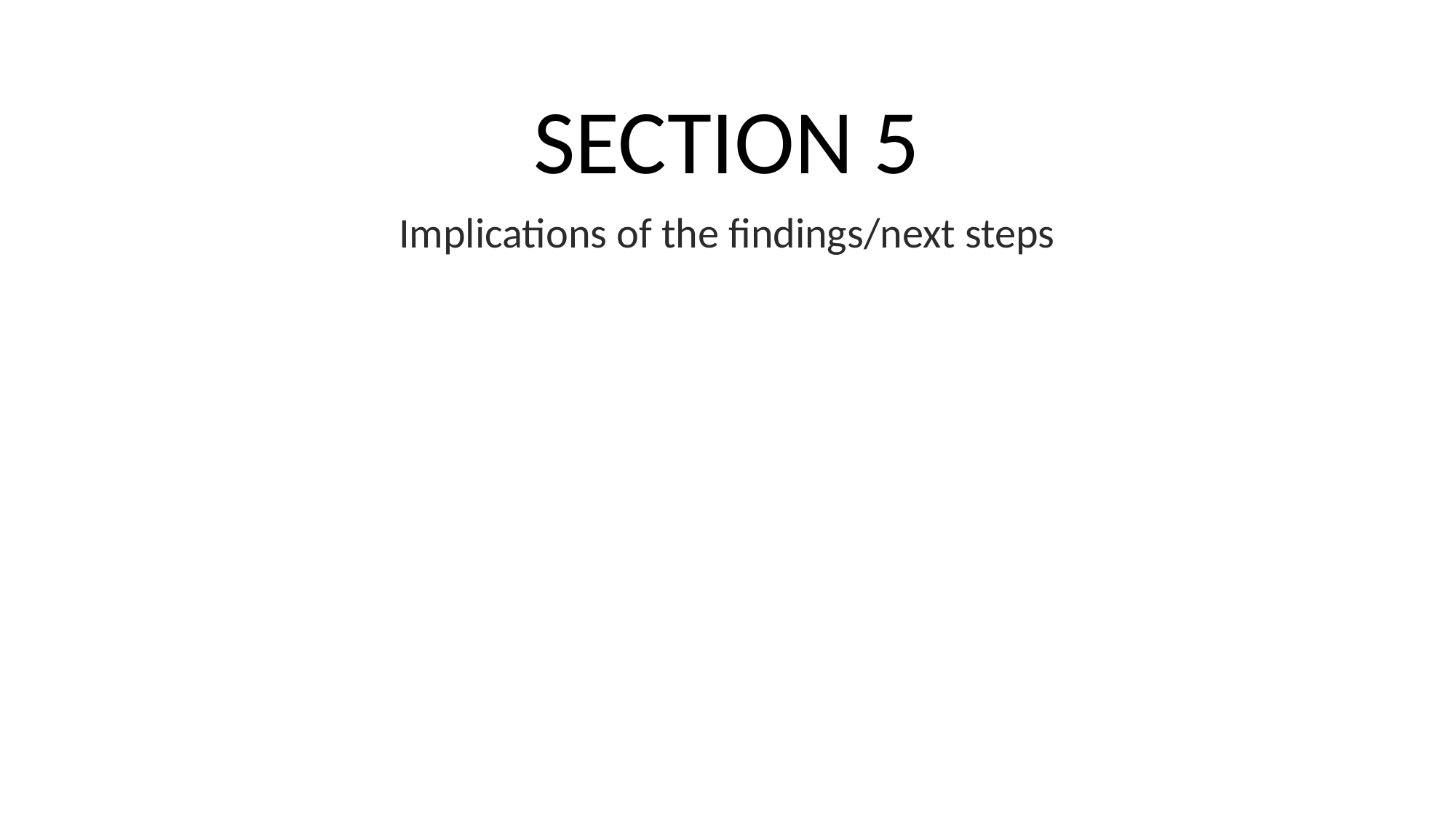

# SECTION 5
Implications of the findings/next steps